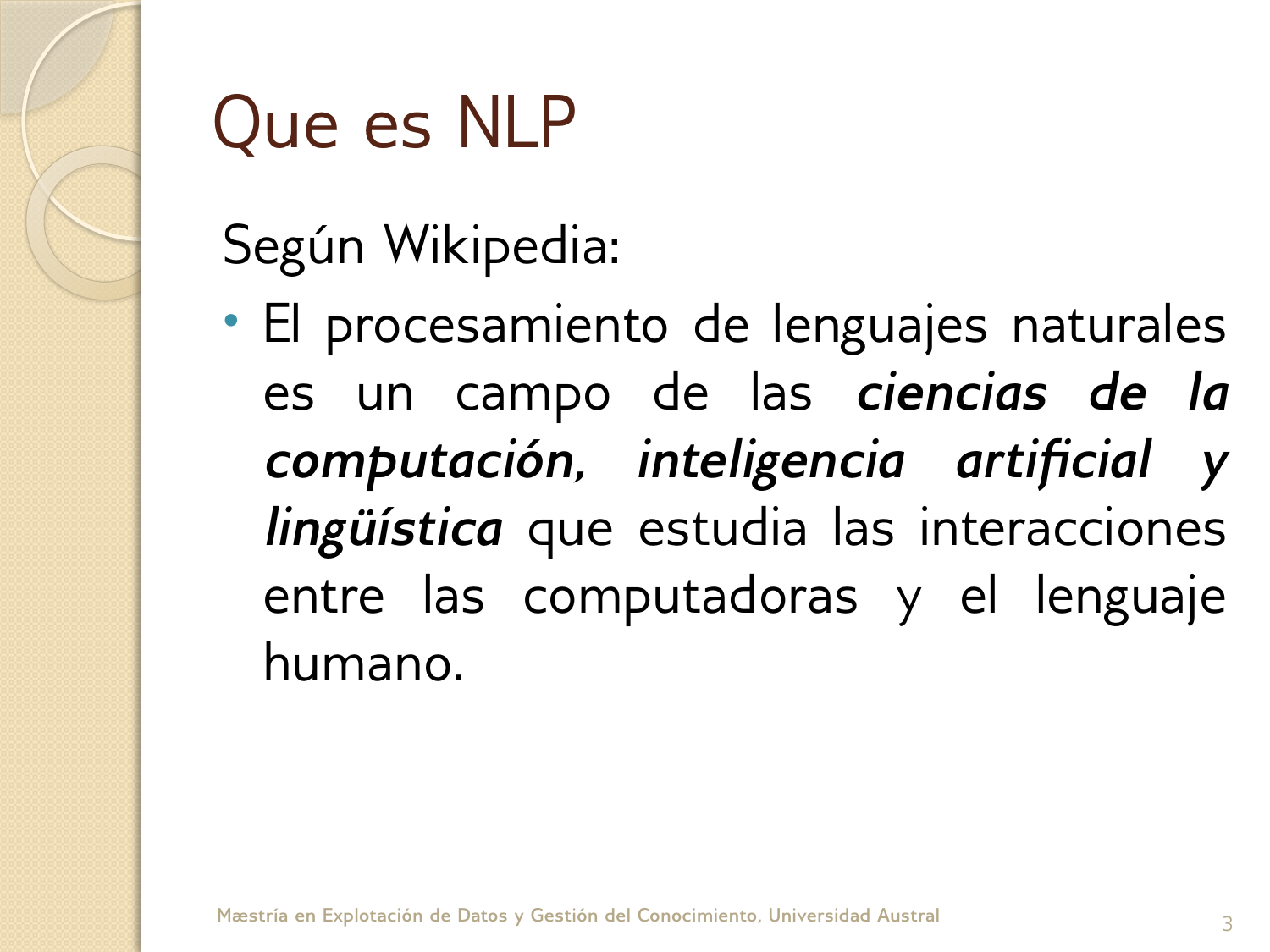

# Que es NLP
Según Wikipedia:
El procesamiento de lenguajes naturales es un campo de las ciencias de la computación, inteligencia artificial y lingüística que estudia las interacciones entre las computadoras y el lenguaje humano.

3
 Maestría en Explotación de Datos y Gestión del Conocimiento, Universidad Austral